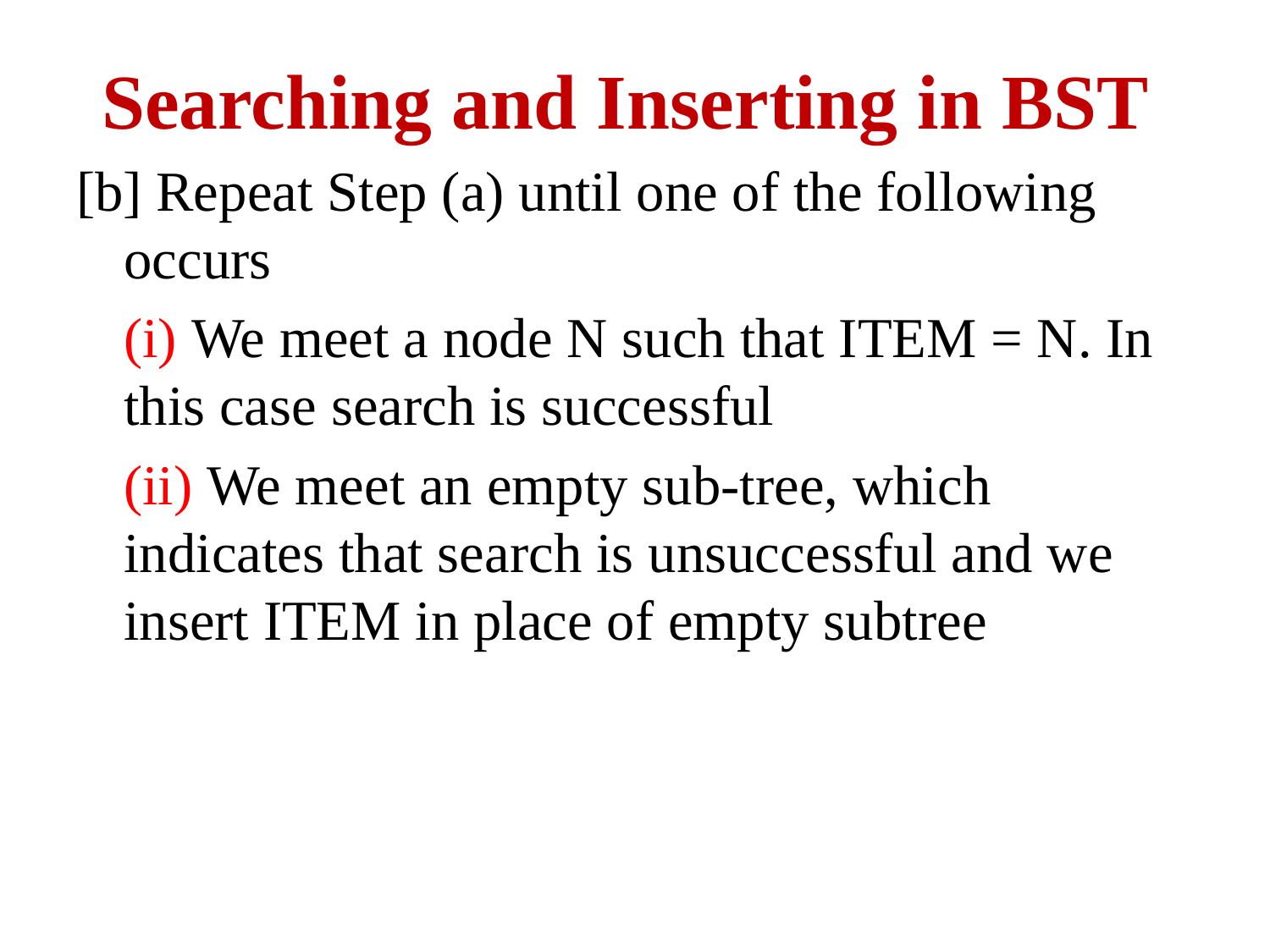

# Searching and Inserting in BST
[b] Repeat Step (a) until one of the following occurs
	(i) We meet a node N such that ITEM = N. In this case search is successful
	(ii) We meet an empty sub-tree, which indicates that search is unsuccessful and we insert ITEM in place of empty subtree